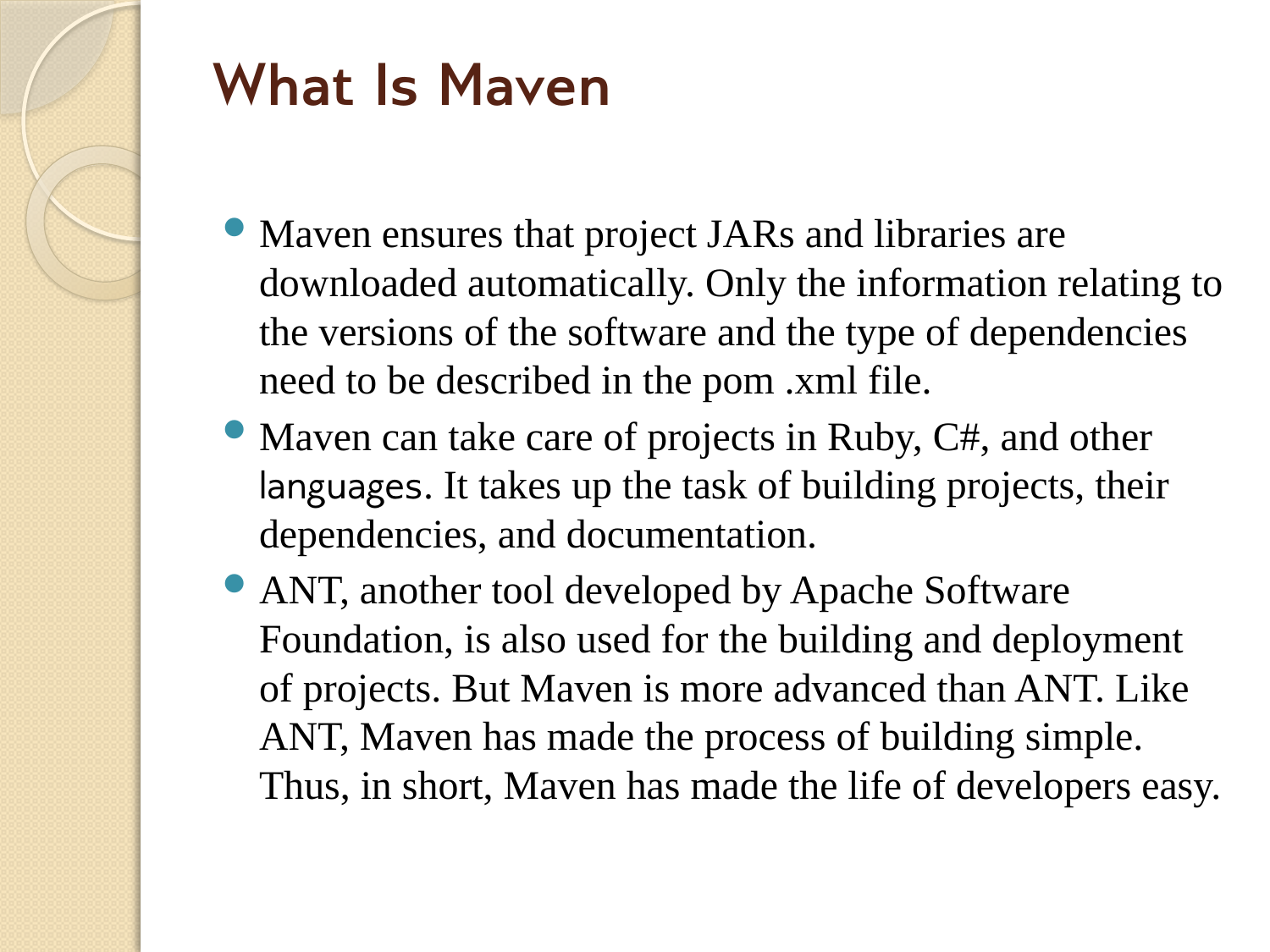

# What Is Maven
Maven ensures that project JARs and libraries are downloaded automatically. Only the information relating to the versions of the software and the type of dependencies need to be described in the pom .xml file.
Maven can take care of projects in Ruby, C#, and other languages. It takes up the task of building projects, their dependencies, and documentation.
ANT, another tool developed by Apache Software Foundation, is also used for the building and deployment of projects. But Maven is more advanced than ANT. Like ANT, Maven has made the process of building simple. Thus, in short, Maven has made the life of developers easy.